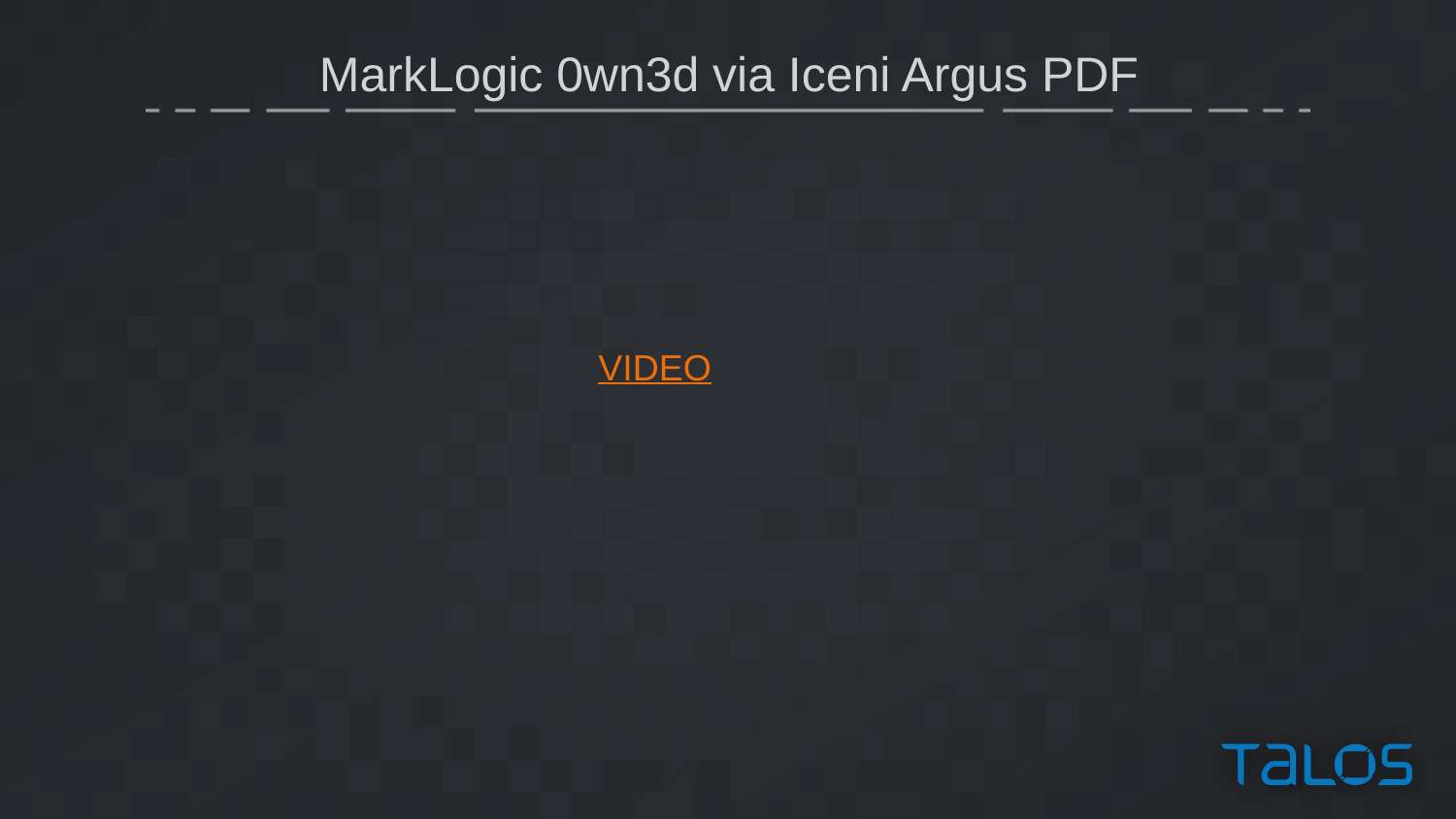

# MarkLogic 0wn3d via Iceni Argus PDF
VIDEO